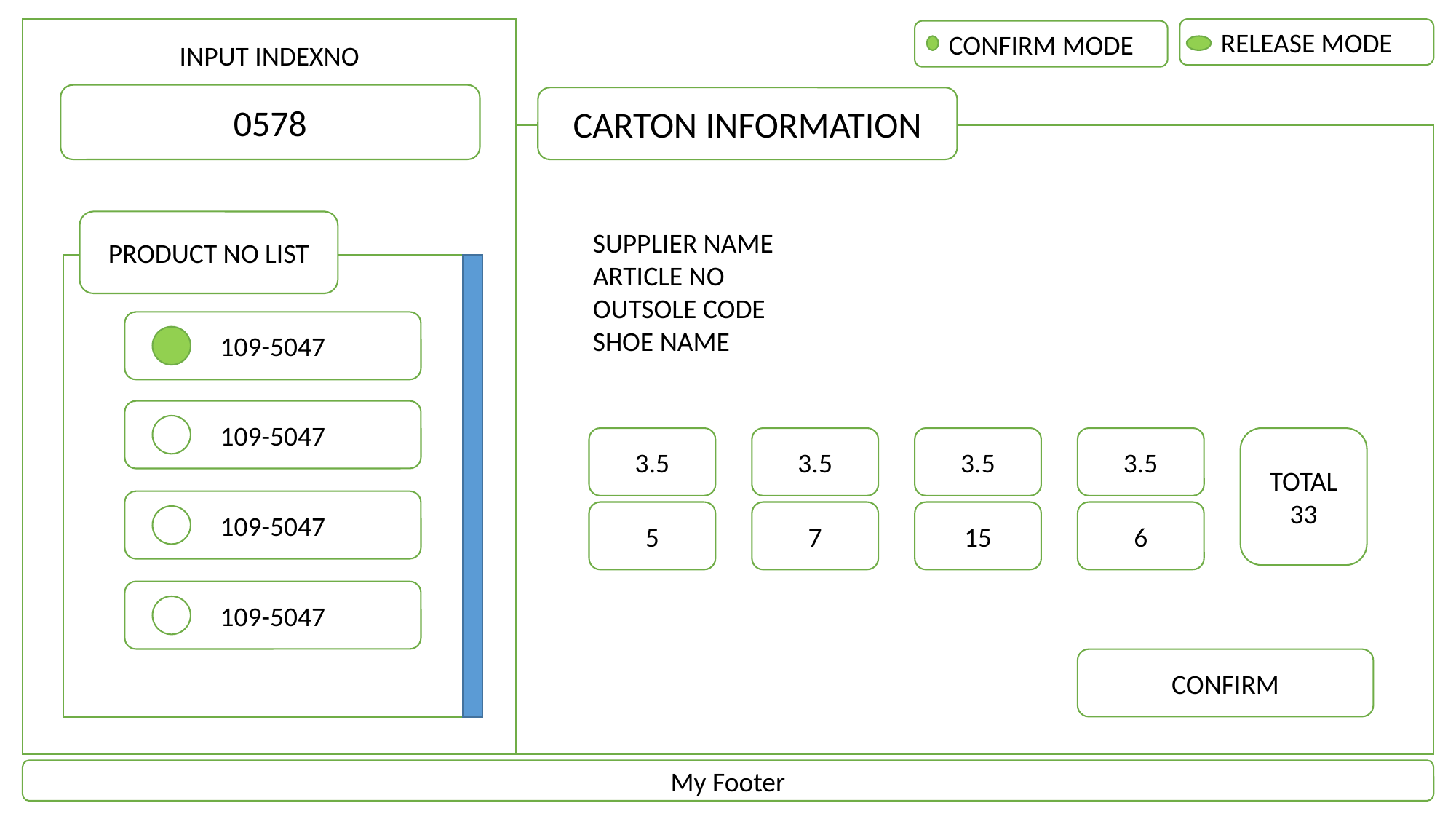

RELEASE MODE

CONFIRM MODE

INPUT INDEXNO
0578
CARTON INFORMATION

SUPPLIER NAME
ARTICLE NO
OUTSOLE CODE
SHOE NAME
PRODUCT NO LIST

109-5047

109-5047

3.5
3.5
3.5
TOTAL
33
3.5
109-5047

7
15
6
5
109-5047

CONFIRM
My Footer